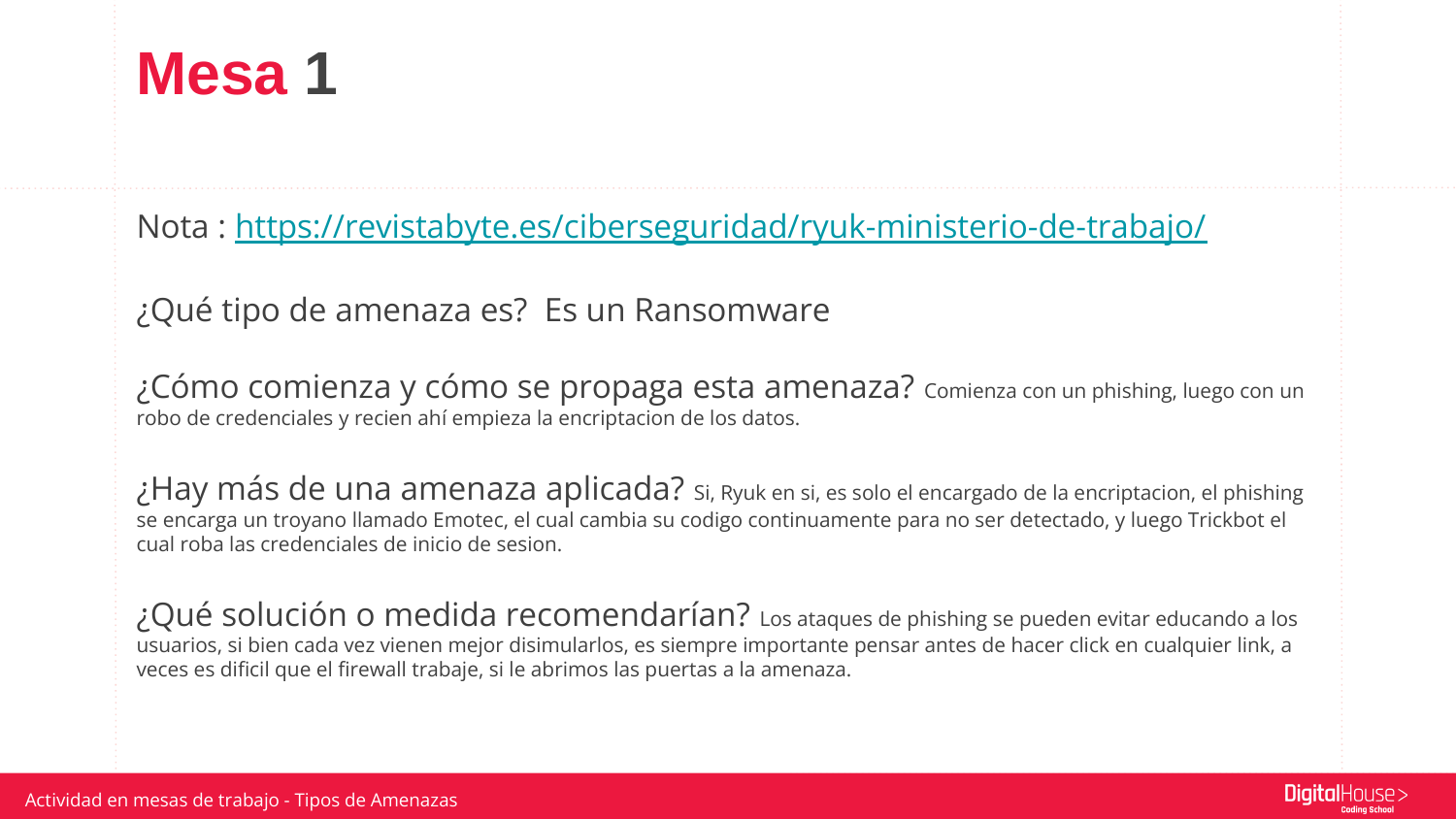

Mesa 1
Nota : https://revistabyte.es/ciberseguridad/ryuk-ministerio-de-trabajo/

¿Qué tipo de amenaza es?  Es un Ransomware

¿Cómo comienza y cómo se propaga esta amenaza? Comienza con un phishing, luego con un robo de credenciales y recien ahí empieza la encriptacion de los datos.

¿Hay más de una amenaza aplicada? Si, Ryuk en si, es solo el encargado de la encriptacion, el phishing se encarga un troyano llamado Emotec, el cual cambia su codigo continuamente para no ser detectado, y luego Trickbot el cual roba las credenciales de inicio de sesion.

¿Qué solución o medida recomendarían? Los ataques de phishing se pueden evitar educando a los usuarios, si bien cada vez vienen mejor disimularlos, es siempre importante pensar antes de hacer click en cualquier link, a veces es dificil que el firewall trabaje, si le abrimos las puertas a la amenaza.